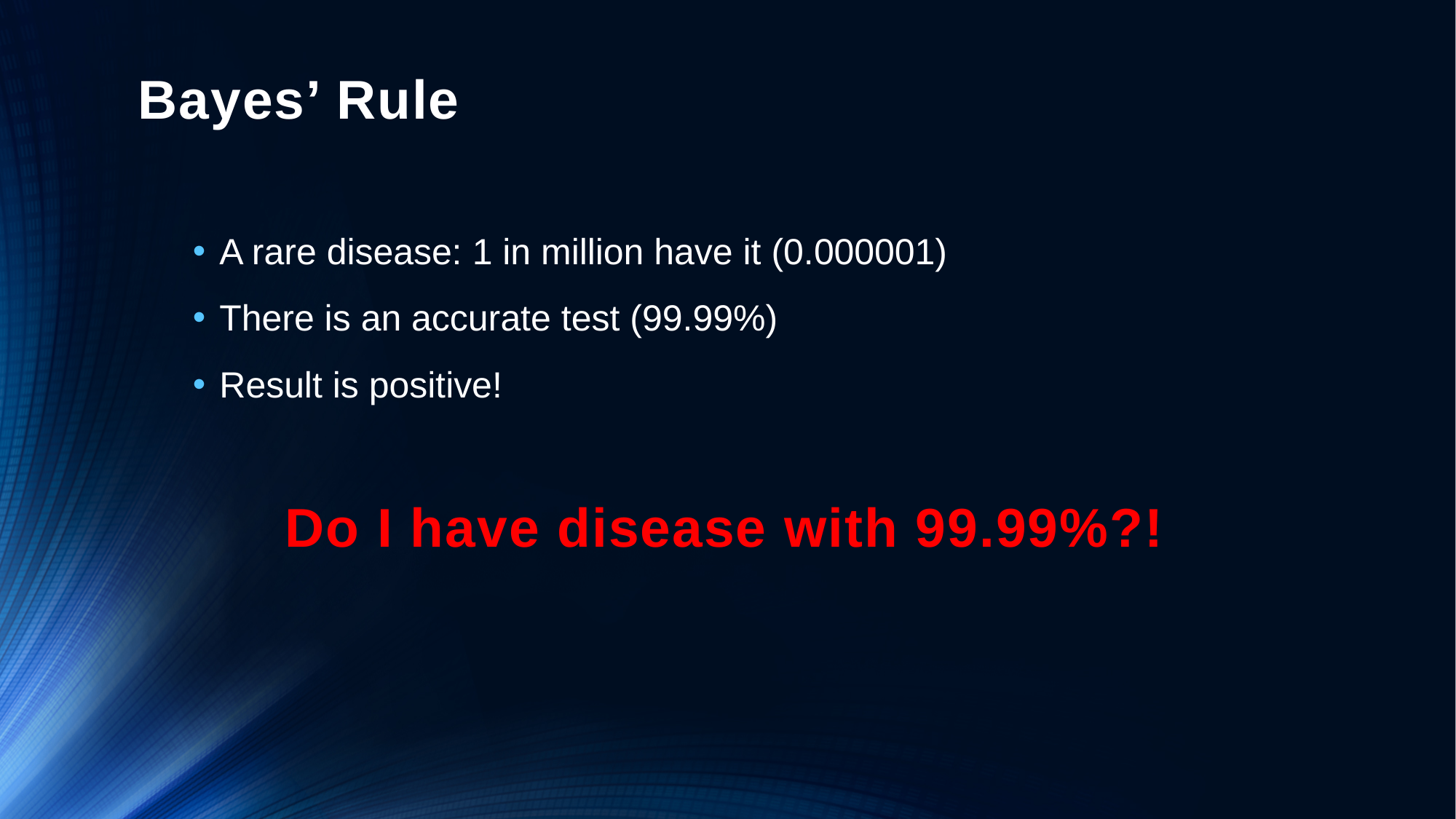

Bayes’ Rule
A rare disease: 1 in million have it (0.000001)
There is an accurate test (99.99%)
Result is positive!

# Do I have disease with 99.99%?!